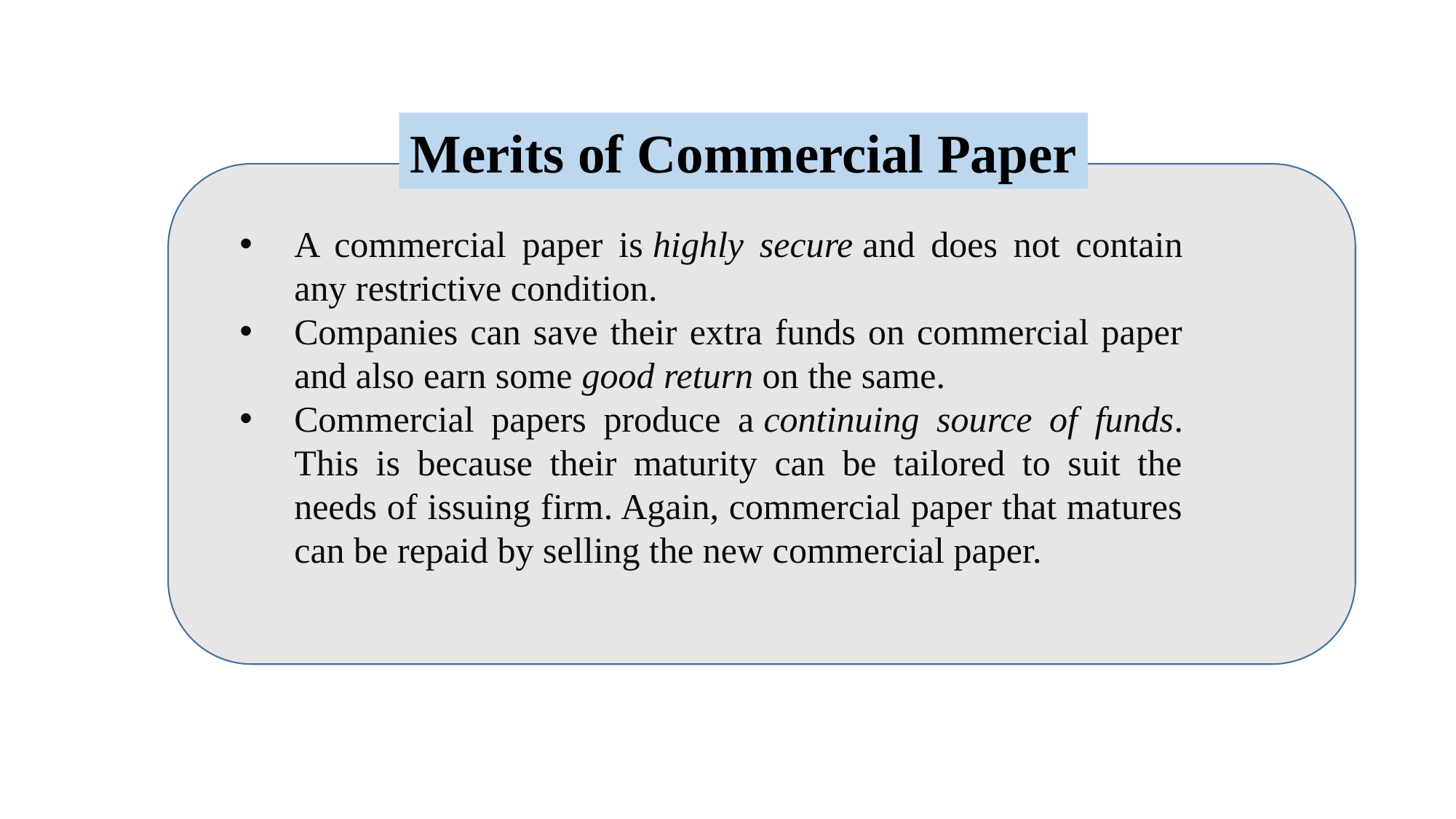

Merits of Commercial Paper

A commercial paper is highly secure and does not contain any restrictive condition.
Companies can save their extra funds on commercial paper and also earn some good return on the same.
Commercial papers produce a continuing source of funds. This is because their maturity can be tailored to suit the needs of issuing firm. Again, commercial paper that matures can be repaid by selling the new commercial paper.